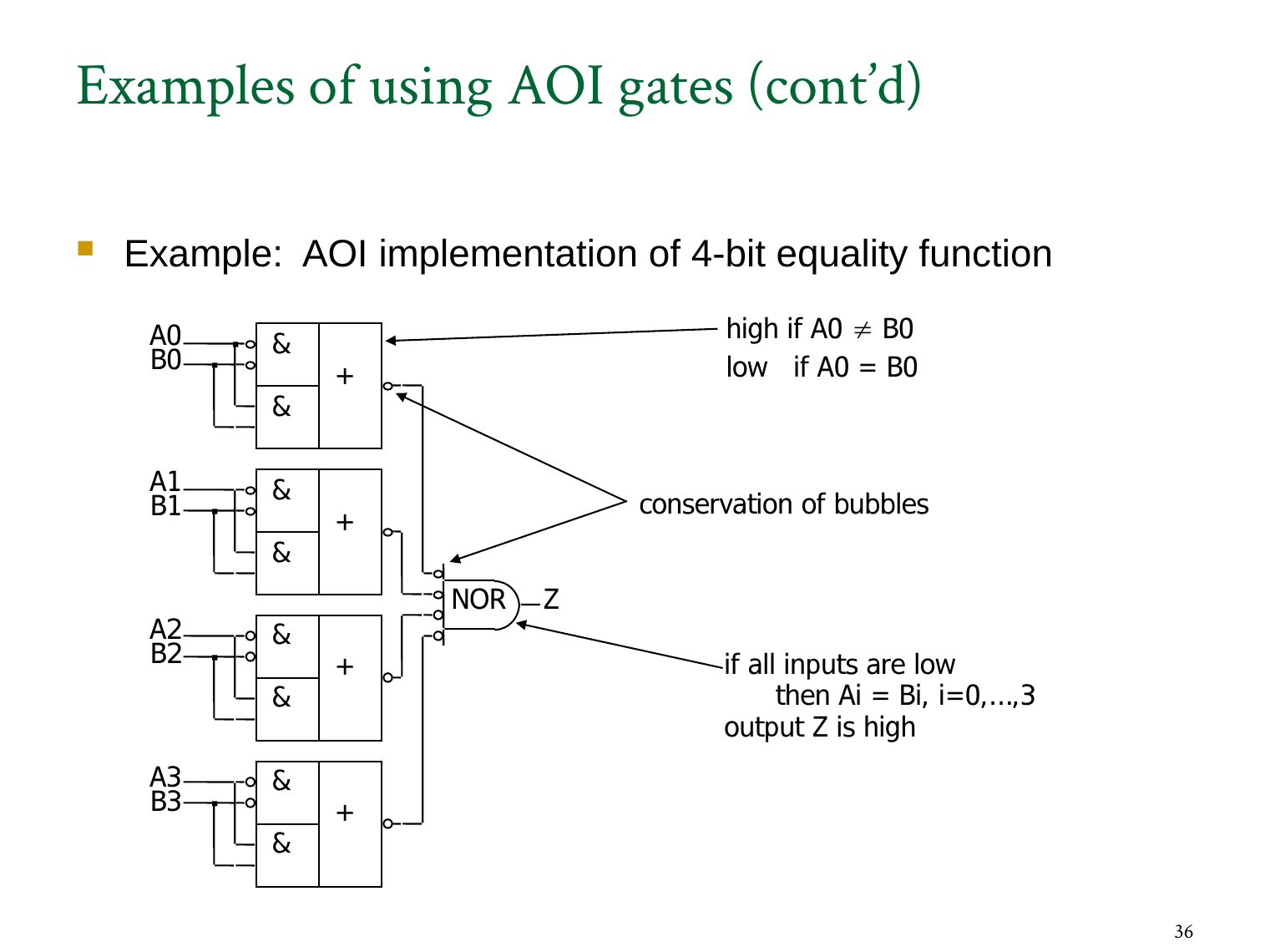

# Examples of using AOI gates (cont’d)
Example:  AOI implementation of 4-bit equality function
high if A0 ≠ B0
low   if A0 = B0
A0
B0

&

+

&

A1
B1

&

+

&

NOR
Z

A2
B2

&

+

&

A3
B3
&

+

&

conservation of bubbles

if all inputs are low
      then Ai = Bi, i=0,...,3
output Z is high
36